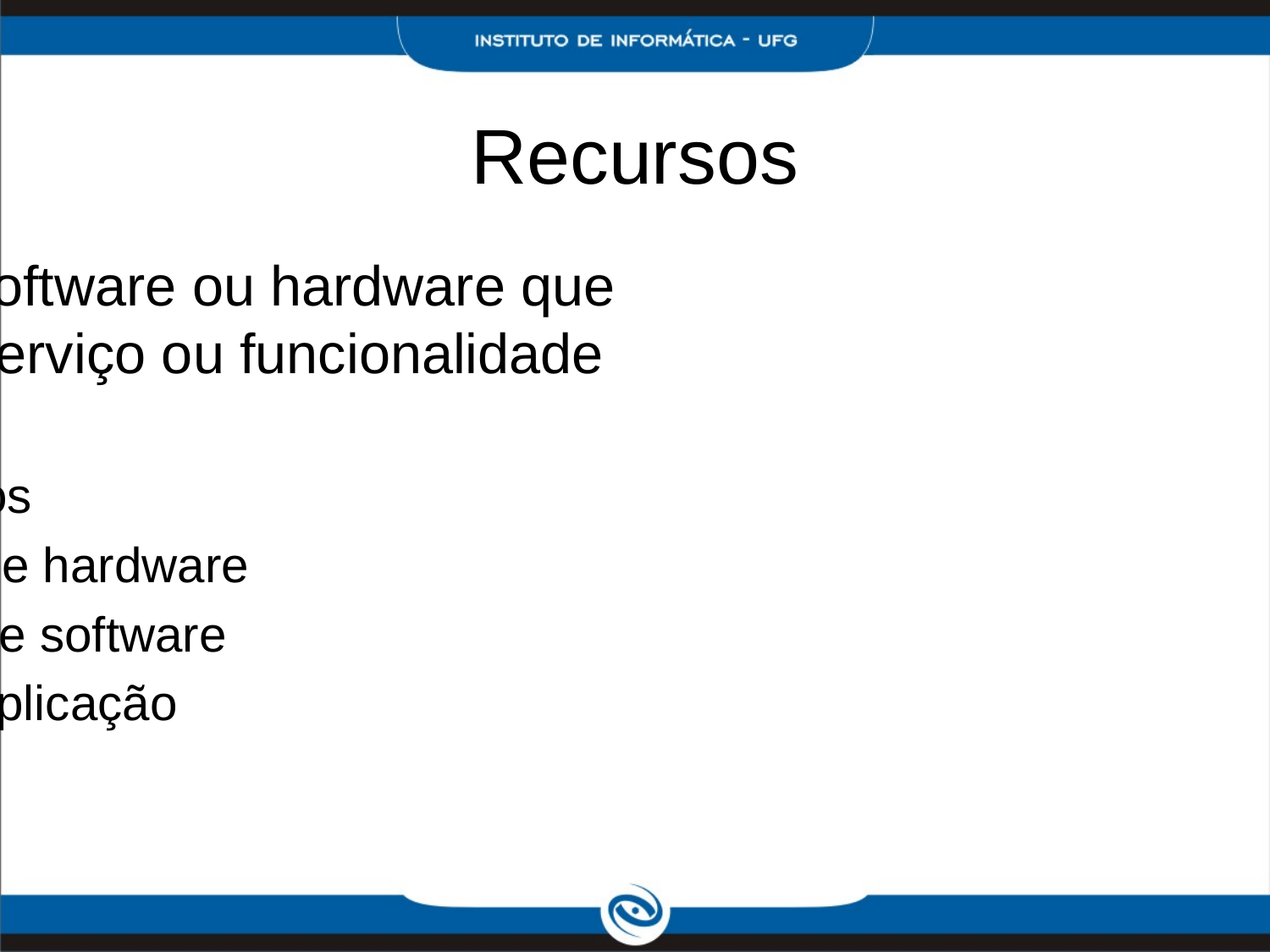

# Recursos
Componente de software ou hardware que fornece algum serviço ou funcionalidade
Aplicações
Bancos de dados
Controladores de hardware
Componentes de software
Servidores de aplicação
etc